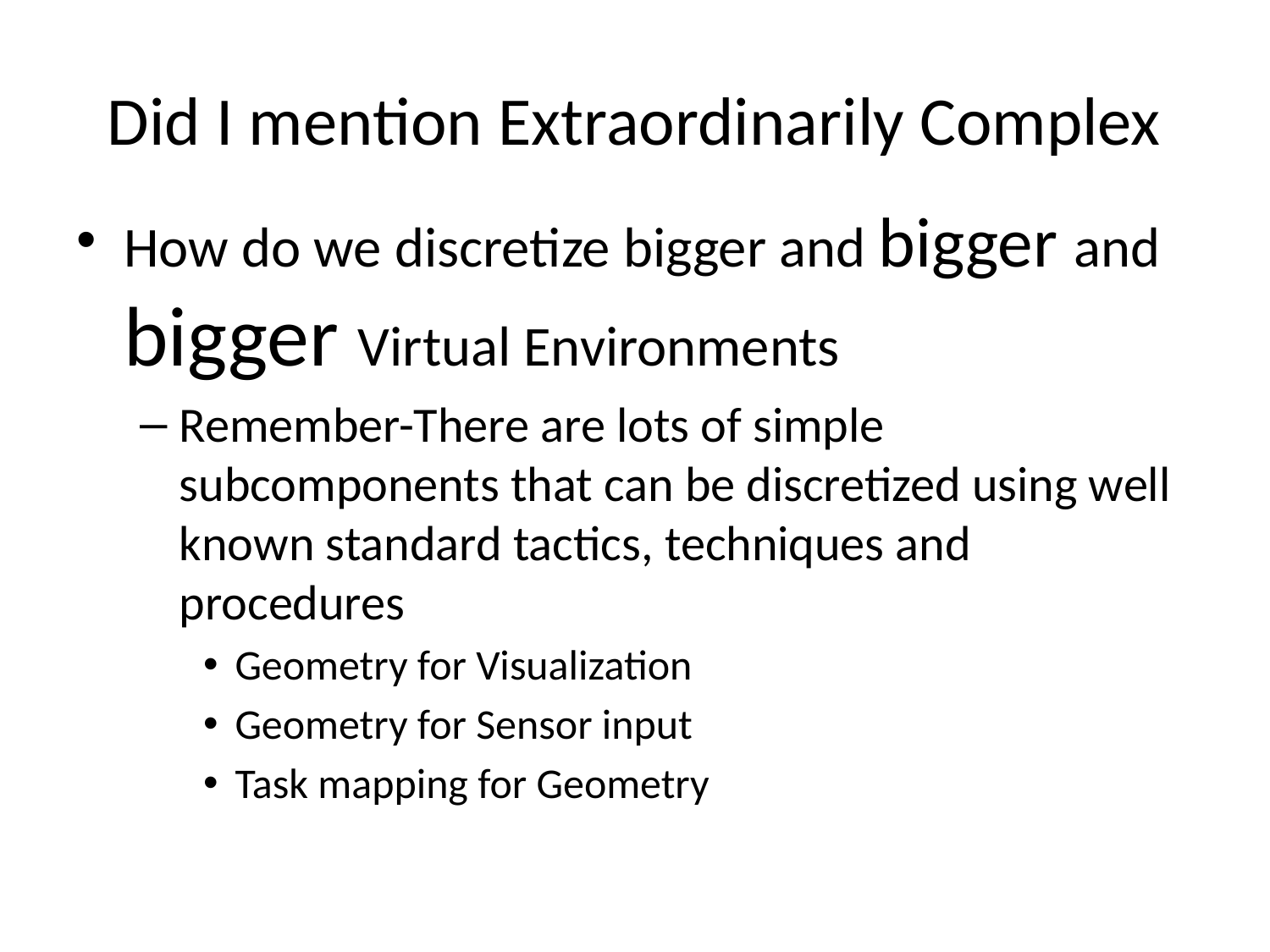

# Did I mention Extraordinarily Complex
How do we discretize bigger and bigger and bigger Virtual Environments
Remember-There are lots of simple subcomponents that can be discretized using well known standard tactics, techniques and procedures
Geometry for Visualization
Geometry for Sensor input
Task mapping for Geometry